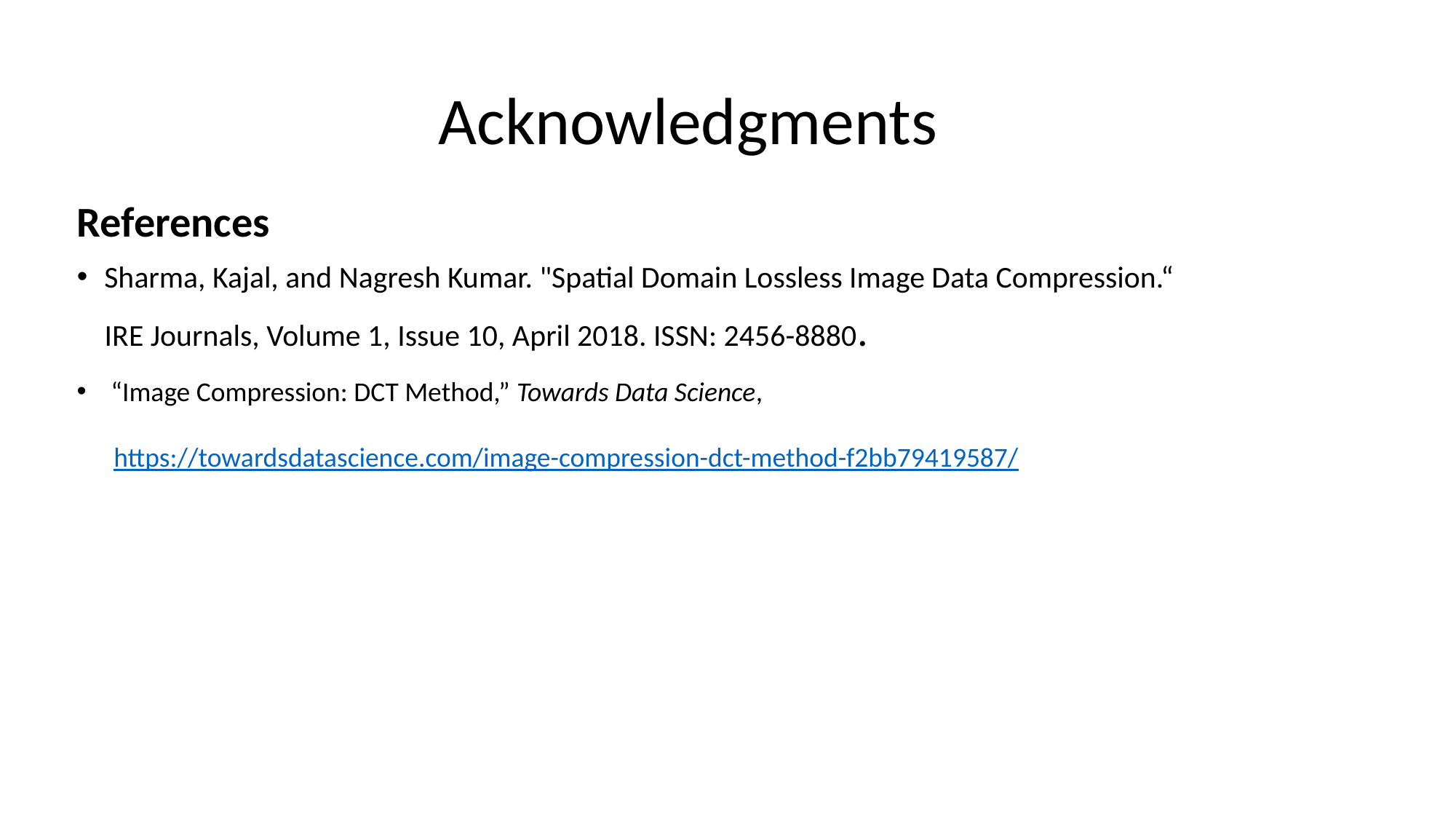

# Acknowledgments
References
Sharma, Kajal, and Nagresh Kumar. "Spatial Domain Lossless Image Data Compression.“
    IRE Journals, Volume 1, Issue 10, April 2018. ISSN: 2456-8880.
“Image Compression: DCT Method,” Towards Data Science,

      https://towardsdatascience.com/image-compression-dct-method-f2bb79419587/